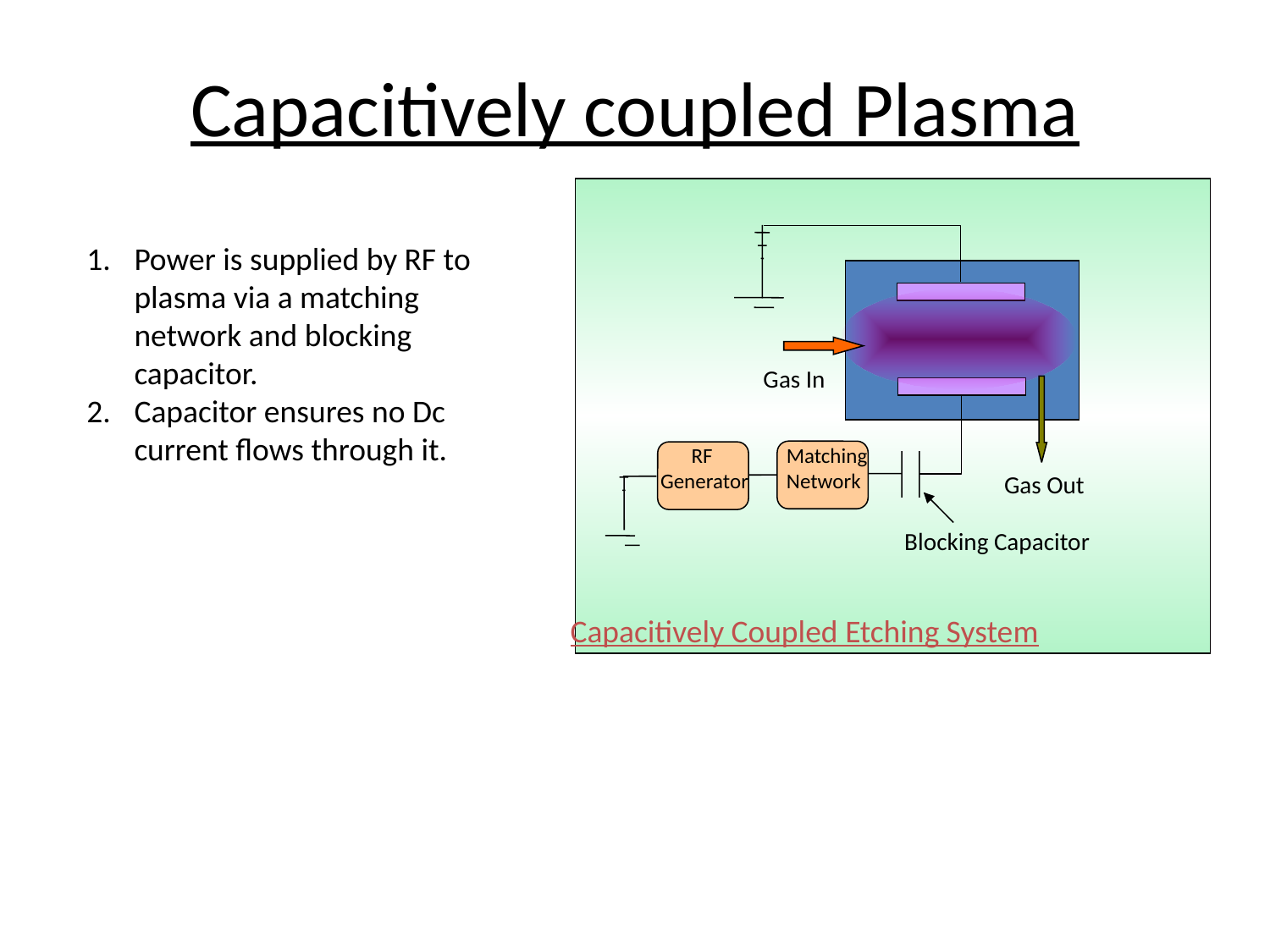

Capacitively coupled Plasma

Gas In

RF
Generator

Matching
Network

Gas Out

Blocking Capacitor
Capacitively Coupled Etching System
Power is supplied by RF to plasma via a matching network and blocking capacitor.
Capacitor ensures no Dc  current flows through it.